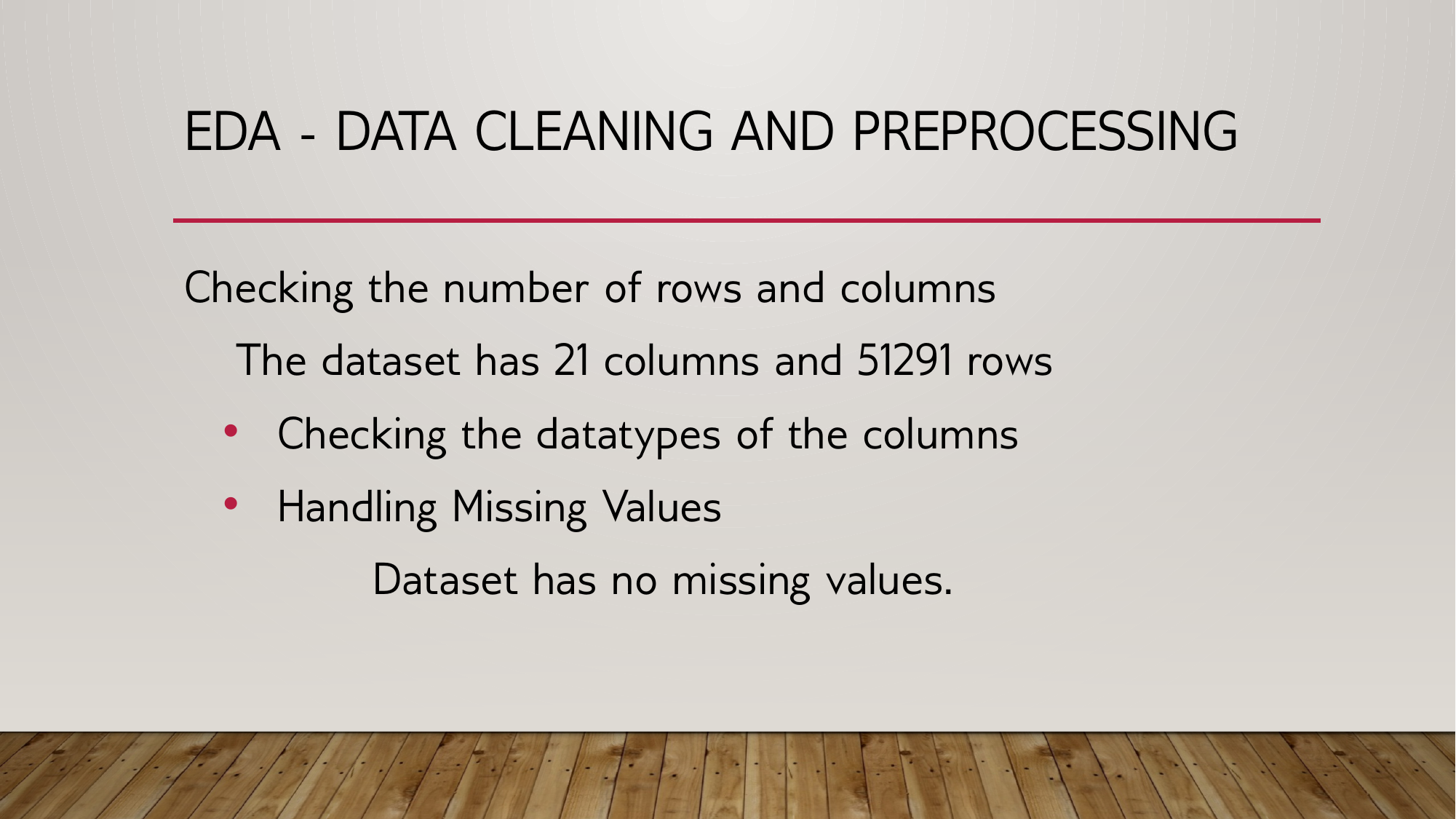

# EDA - DATA CLEANING AND PREPROCESSING
Checking the number of rows and columns
 The dataset has 21 columns and 51291 rows
Checking the datatypes of the columns
Handling Missing Values
           Dataset has no missing values.